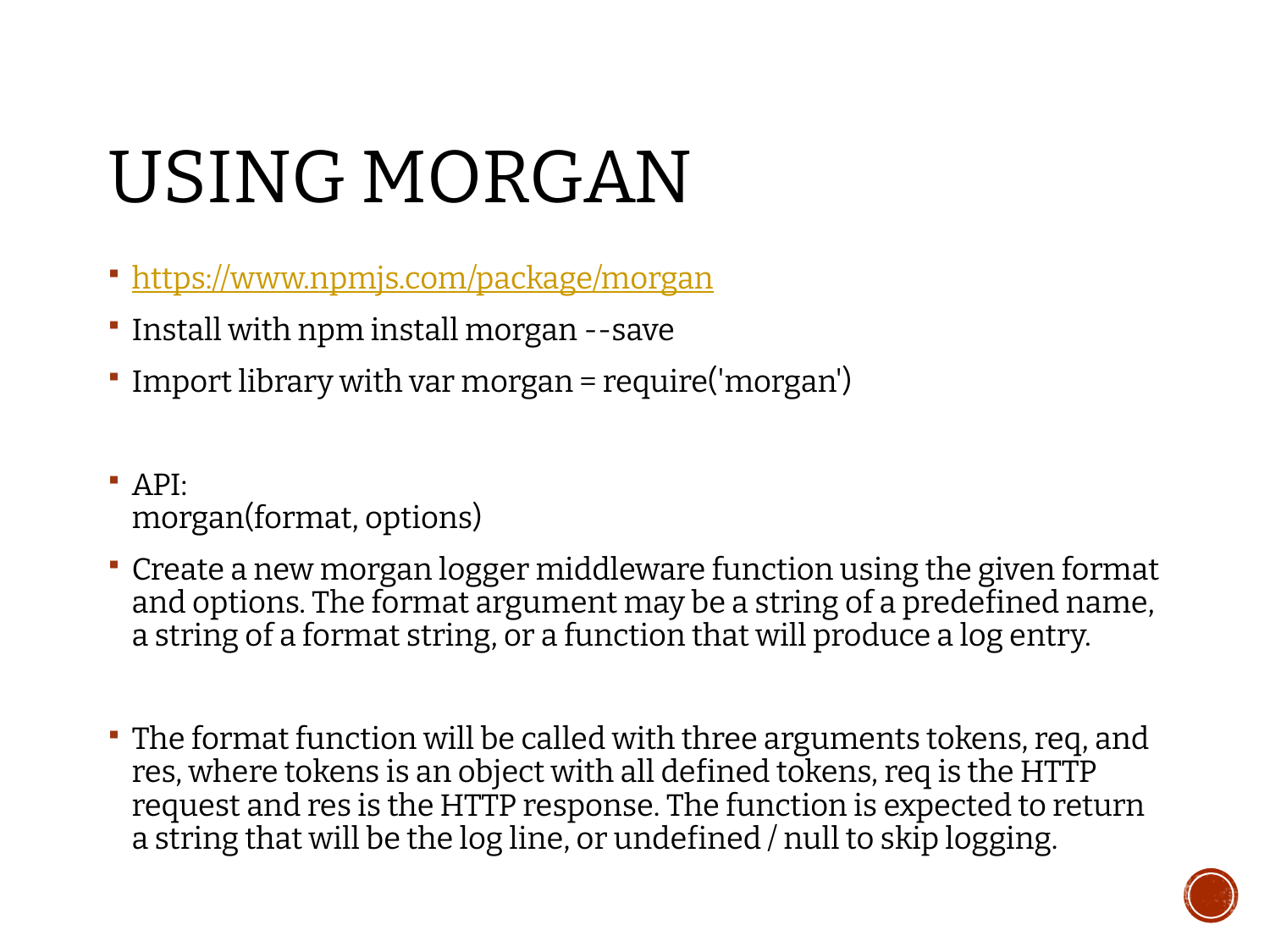

# Using morgan
https://www.npmjs.com/package/morgan
Install with npm install morgan --save
Import library with var morgan = require('morgan')

API:
morgan(format, options)
Create a new morgan logger middleware function using the given format and options. The format argument may be a string of a predefined name, a string of a format string, or a function that will produce a log entry.

The format function will be called with three arguments tokens, req, and res, where tokens is an object with all defined tokens, req is the HTTP request and res is the HTTP response. The function is expected to return a string that will be the log line, or undefined / null to skip logging.